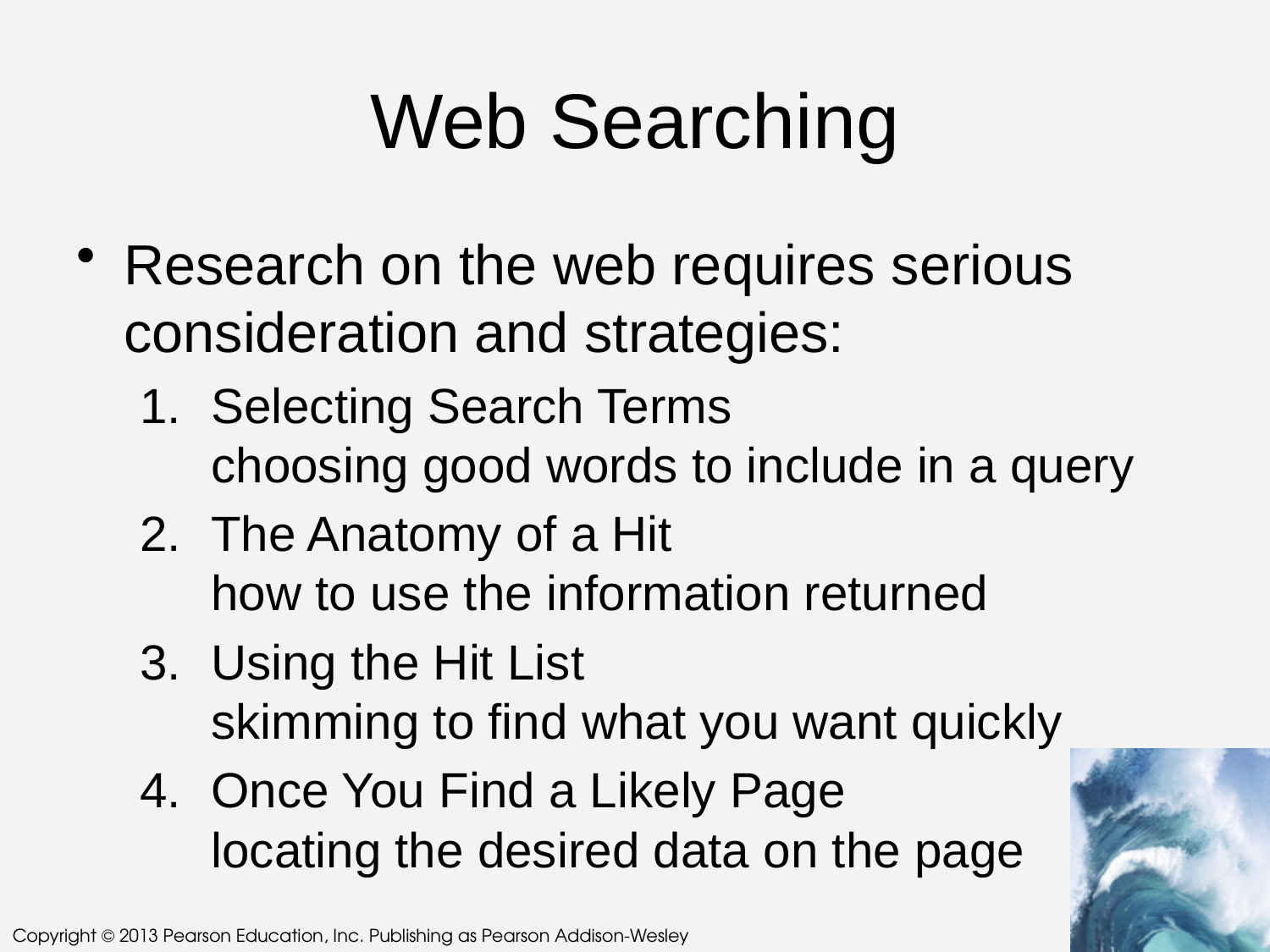

# Web Searching
Research on the web requires serious consideration and strategies:
Selecting Search Terms
choosing good words to include in a query
The Anatomy of a Hit
how to use the information returned
Using the Hit List
skimming to find what you want quickly
Once You Find a Likely Page
locating the desired data on the page